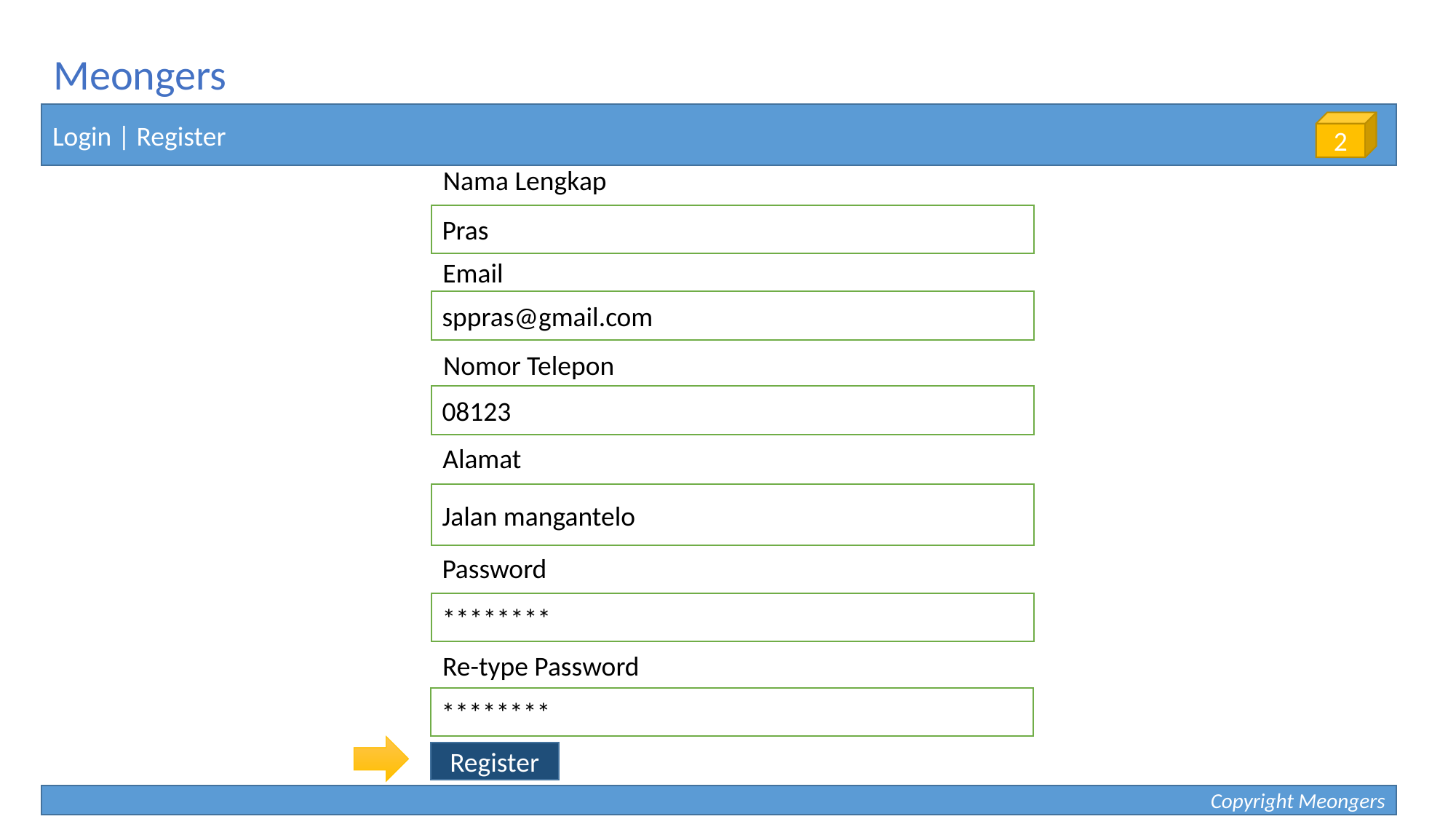

Meongers
Login | Register
2
Nama Lengkap
Pras
Email
sppras@gmail.com
Nomor Telepon
08123
Alamat
Jalan mangantelo
Password
********
Re-type Password
********

Register
Copyright Meongers